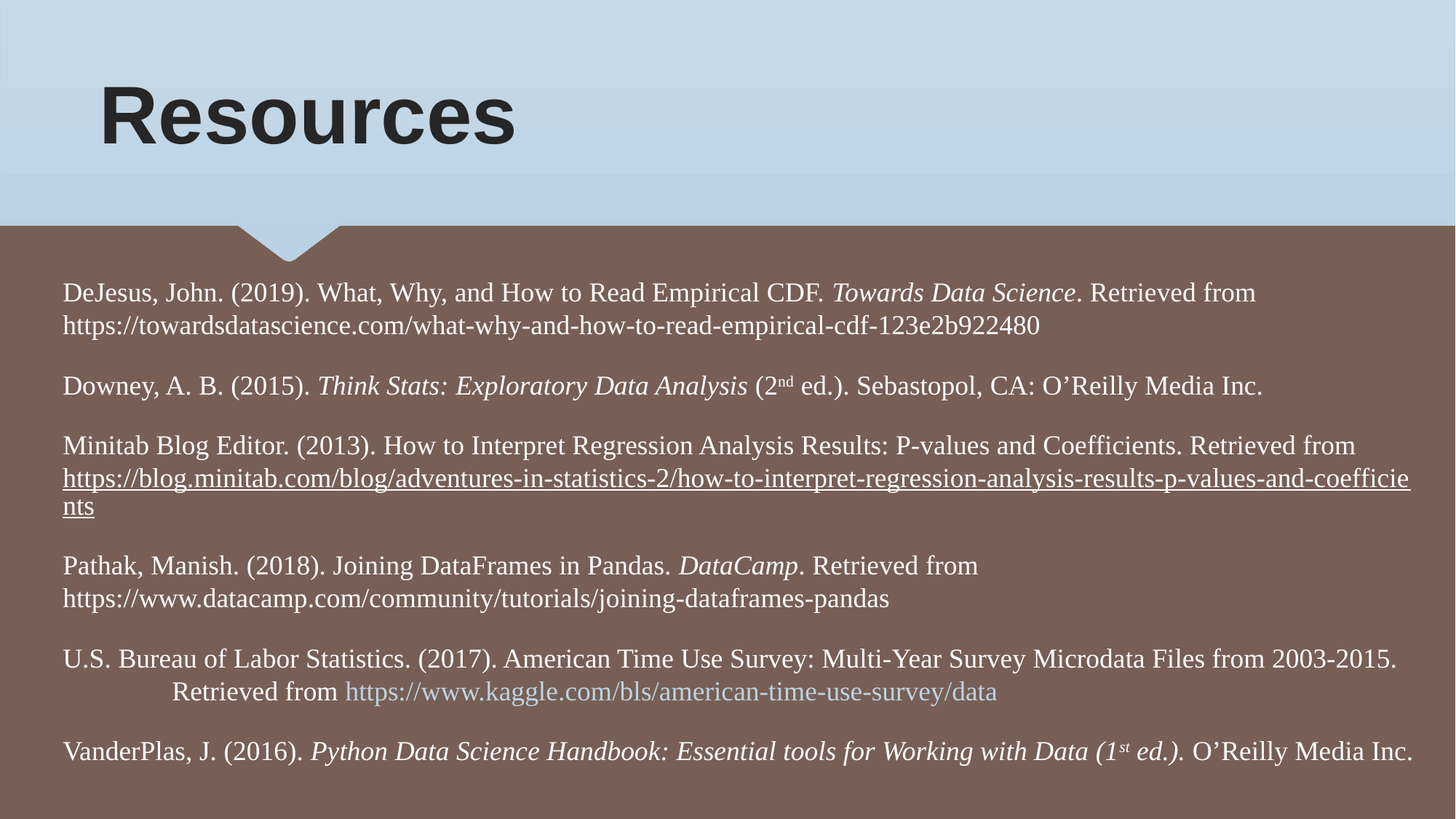

Resources
DeJesus, John. (2019). What, Why, and How to Read Empirical CDF. Towards Data Science. Retrieved from 	https://towardsdatascience.com/what-why-and-how-to-read-empirical-cdf-123e2b922480
Downey, A. B. (2015). Think Stats: Exploratory Data Analysis (2nd ed.). Sebastopol, CA: O’Reilly Media Inc.
Minitab Blog Editor. (2013). How to Interpret Regression Analysis Results: P-values and Coefficients. Retrieved from 	https://blog.minitab.com/blog/adventures-in-statistics-2/how-to-interpret-regression-analysis-results-p-values-and-coefficients
Pathak, Manish. (2018). Joining DataFrames in Pandas. DataCamp. Retrieved from 	https://www.datacamp.com/community/tutorials/joining-dataframes-pandas
U.S. Bureau of Labor Statistics. (2017). American Time Use Survey: Multi-Year Survey Microdata Files from 2003-2015. 	Retrieved from https://www.kaggle.com/bls/american-time-use-survey/data
VanderPlas, J. (2016). Python Data Science Handbook: Essential tools for Working with Data (1st ed.). O’Reilly Media Inc.